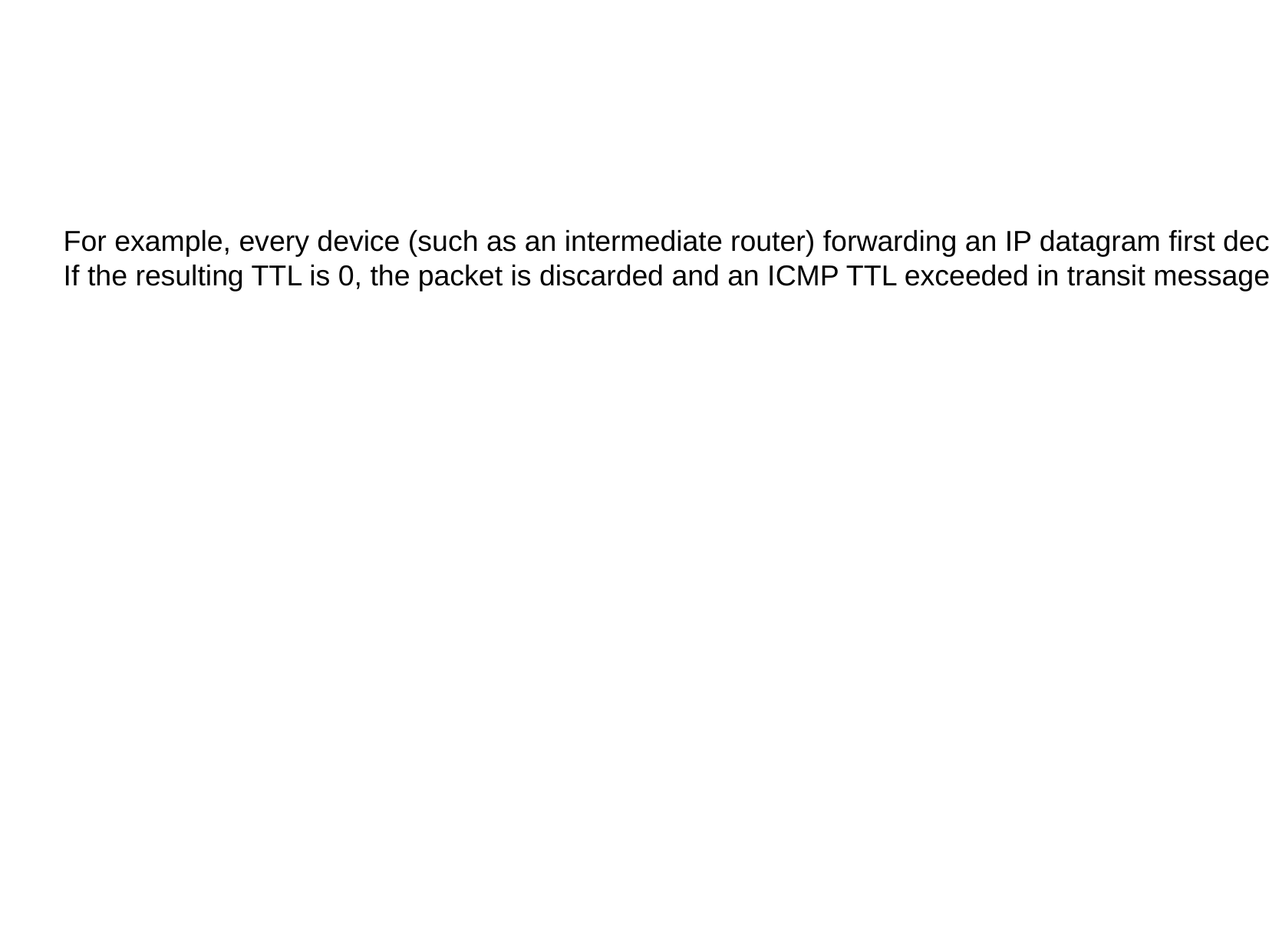

For example, every device (such as an intermediate router) forwarding an IP datagram first decrements the time to live (TTL) field in the IP header by one.
If the resulting TTL is 0, the packet is discarded and an ICMP TTL exceeded in transit message is sent to the datagram's source address.